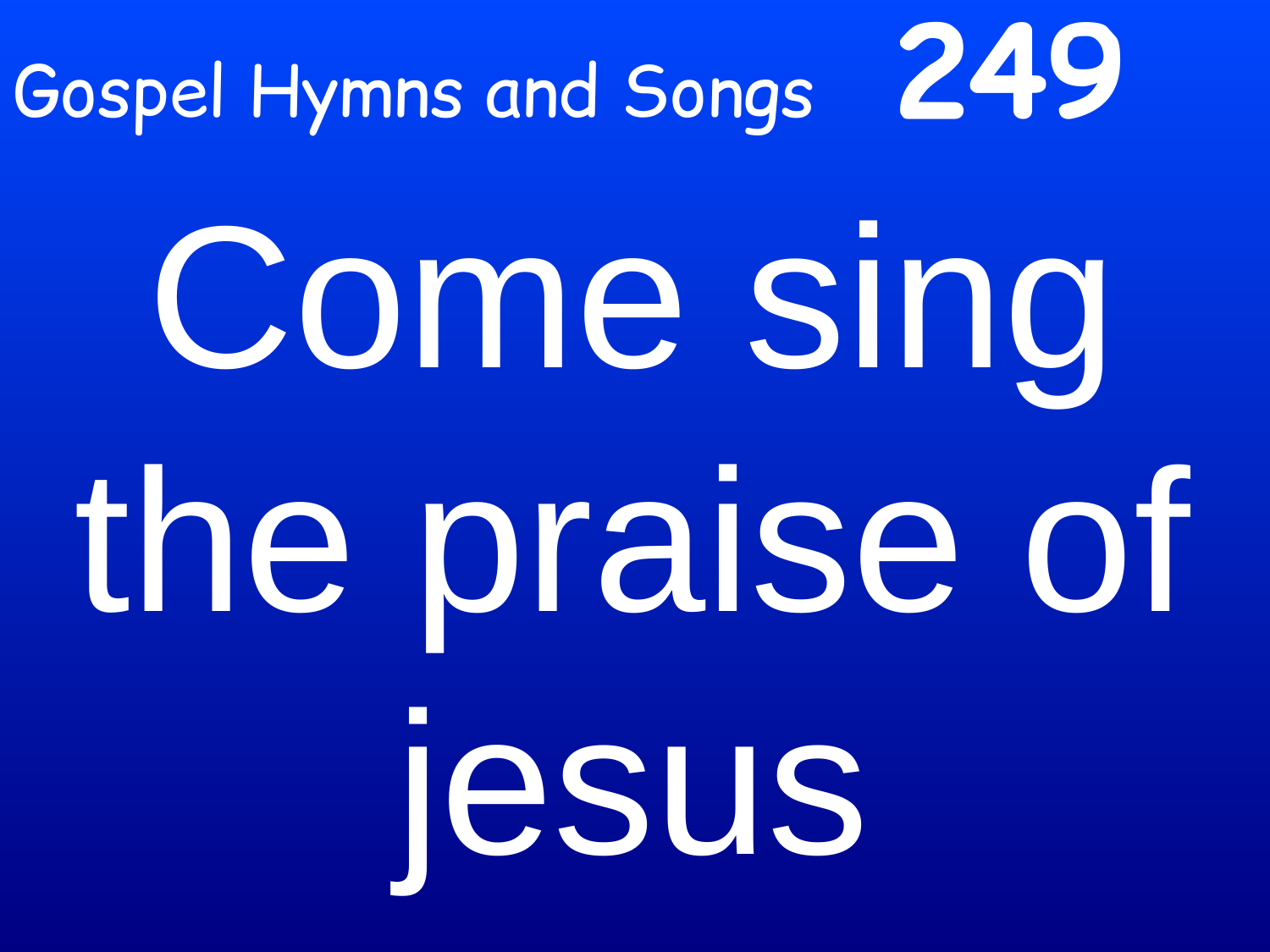

# Gospel Hymns and Songs  249
Come sing the praise of jesus